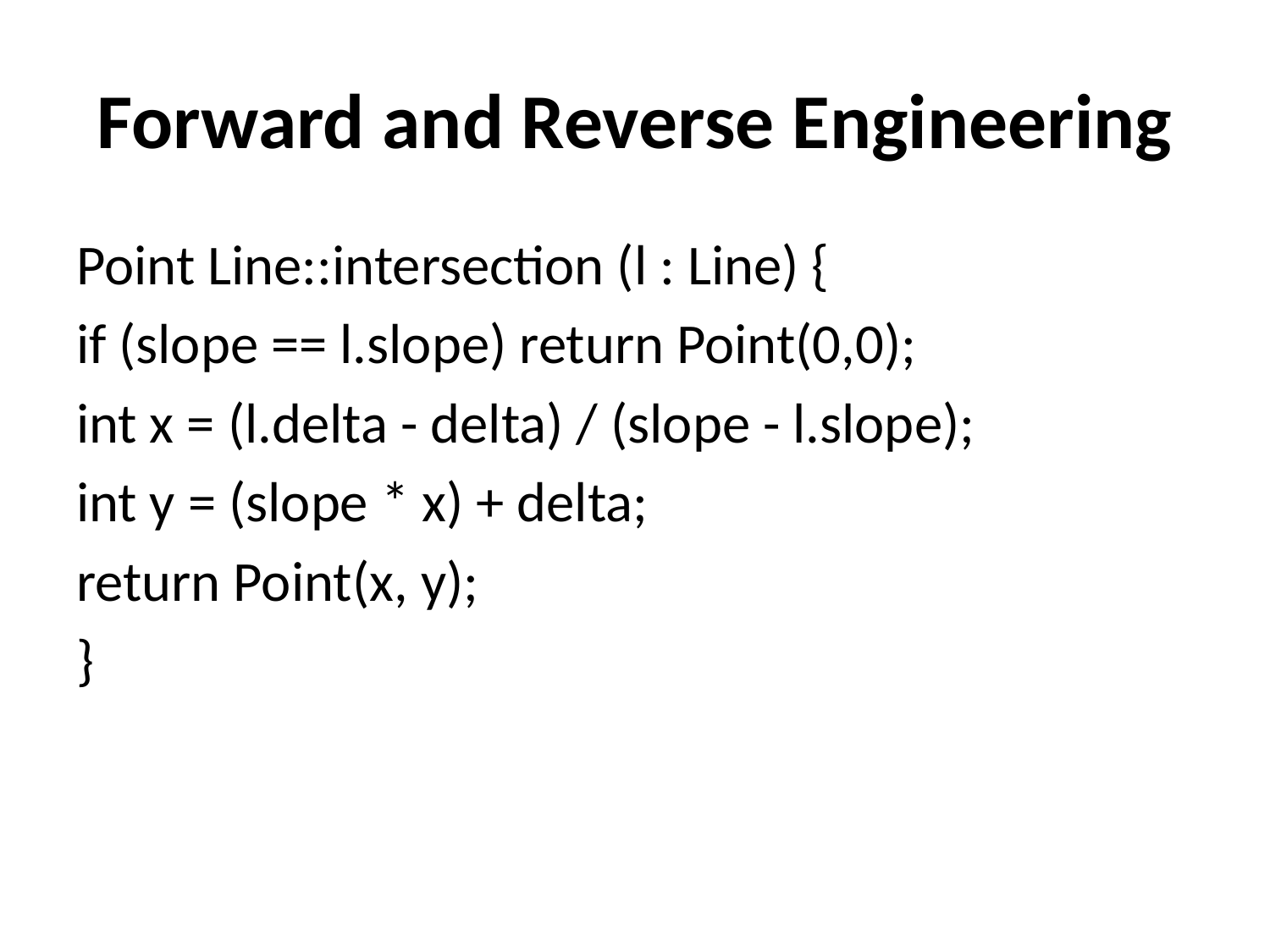

# Forward and Reverse Engineering
Point Line::intersection (l : Line) {
if (slope == l.slope) return Point(0,0);
int x = (l.delta - delta) / (slope - l.slope);
int y = (slope * x) + delta;
return Point(x, y);
}